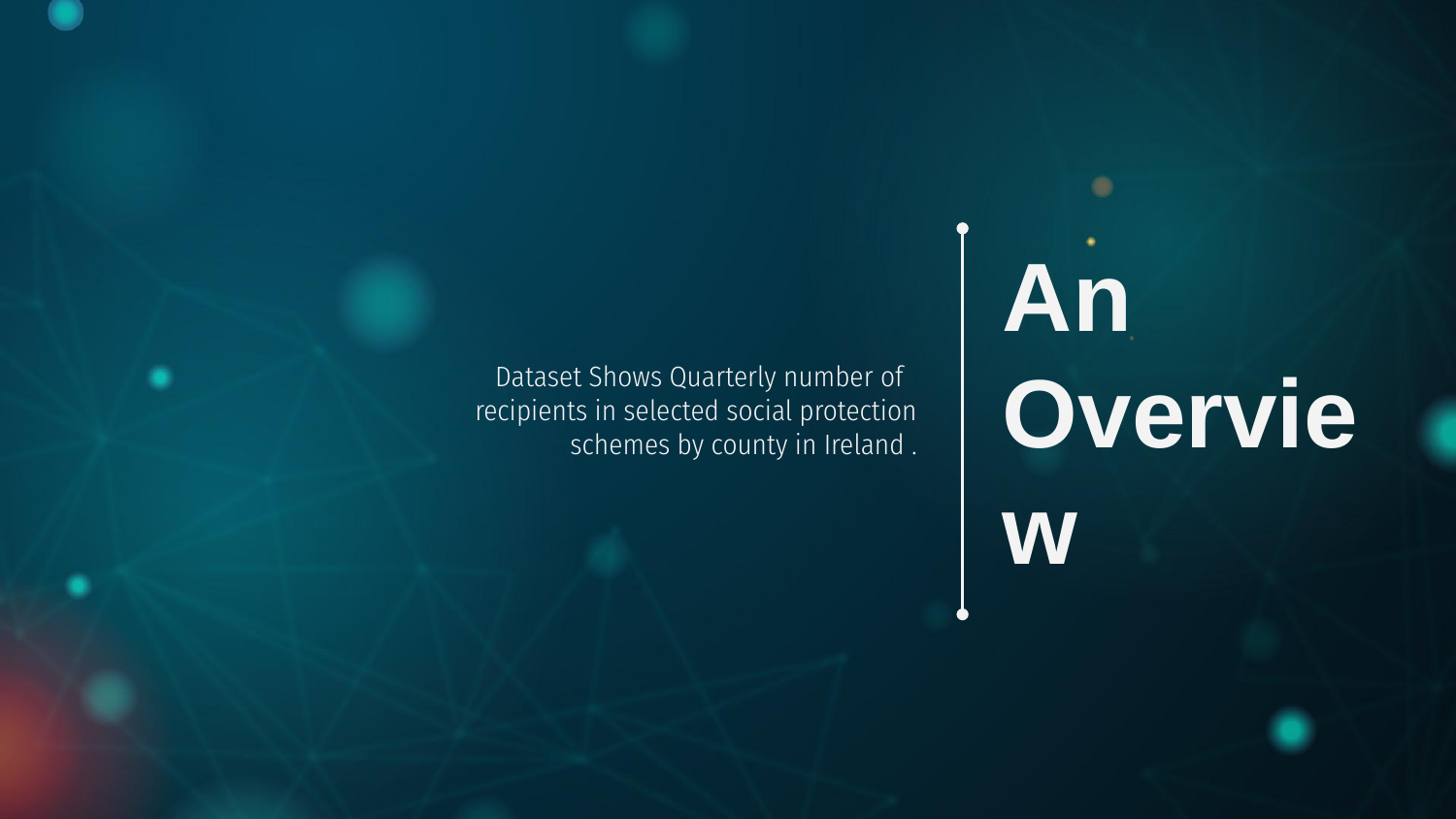

Dataset Shows Quarterly number of   recipients in selected social protection schemes by county in Ireland .
# An Overview